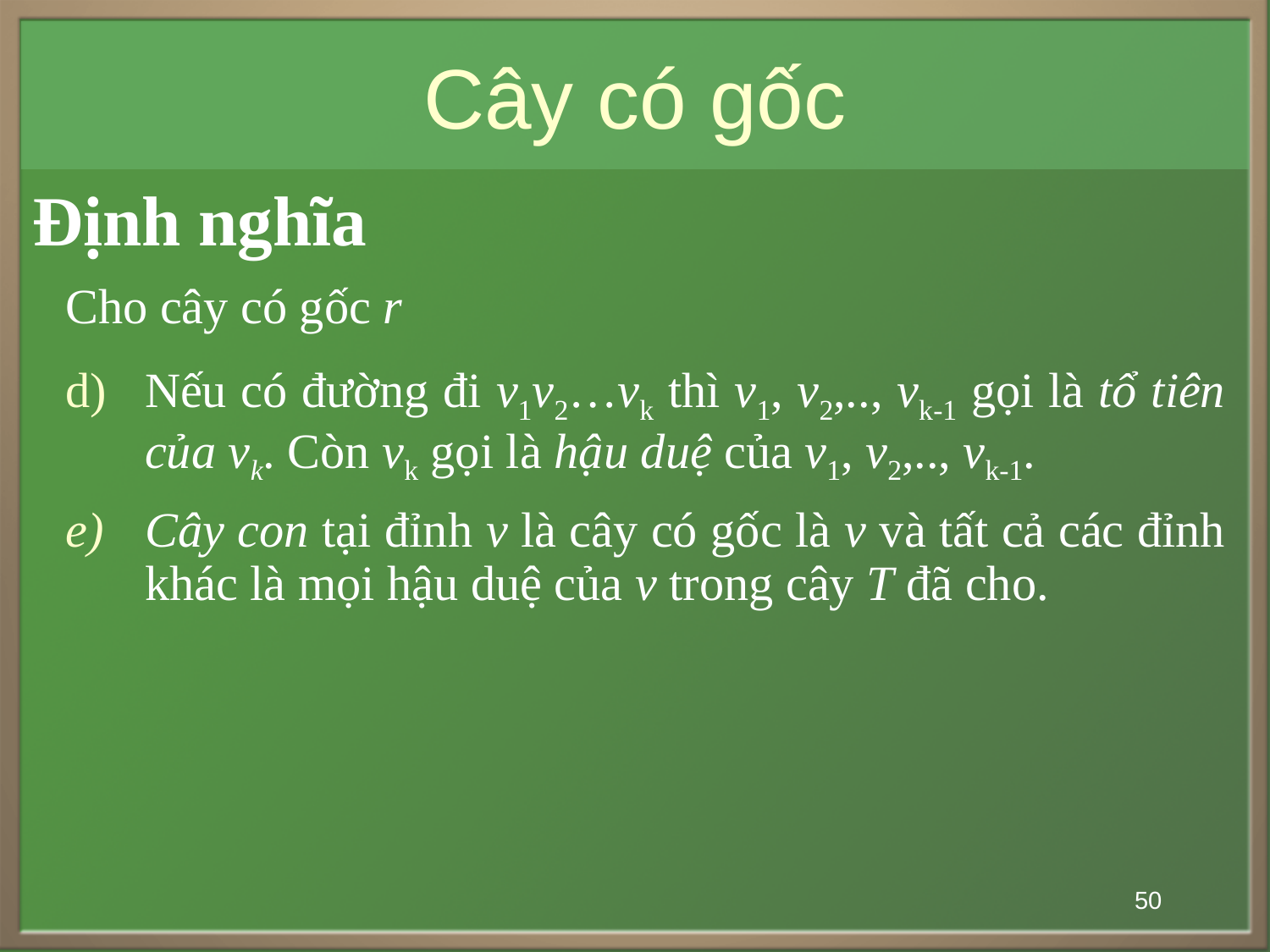

# Cây có gốc
Định nghĩa
Cho cây có gốc r
Nếu có đường đi v1v2…vk thì v1, v2,.., vk-1 gọi là tổ tiên của vk. Còn vk gọi là hậu duệ của v1, v2,.., vk-1.
Cây con tại đỉnh v là cây có gốc là v và tất cả các đỉnh khác là mọi hậu duệ của v trong cây T đã cho.

50